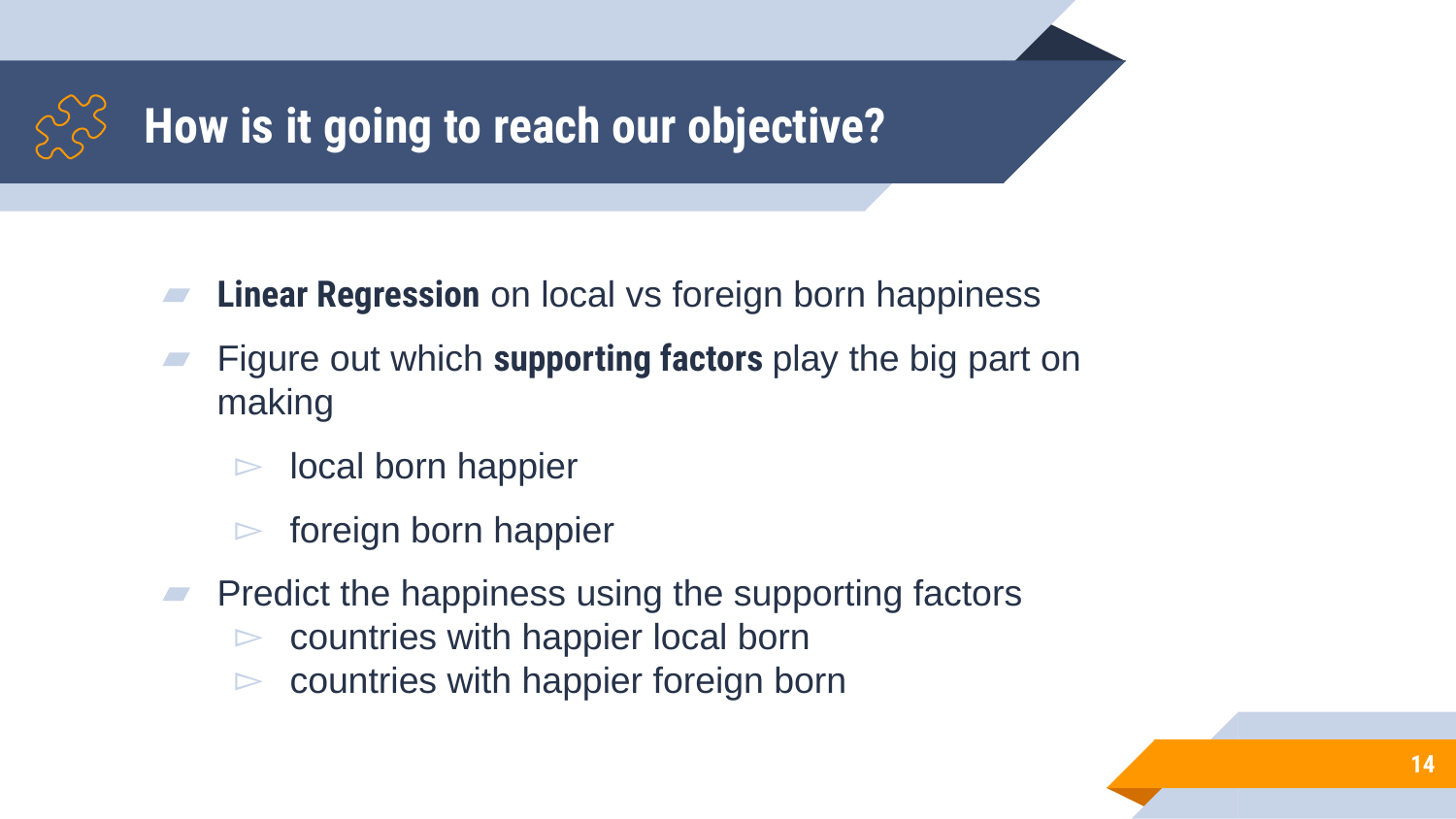

# How is it going to reach our objective?

Linear Regression on local vs foreign born happiness
Figure out which supporting factors play the big part on making
local born happier
foreign born happier
Predict the happiness using the supporting factors
countries with happier local born
countries with happier foreign born
14